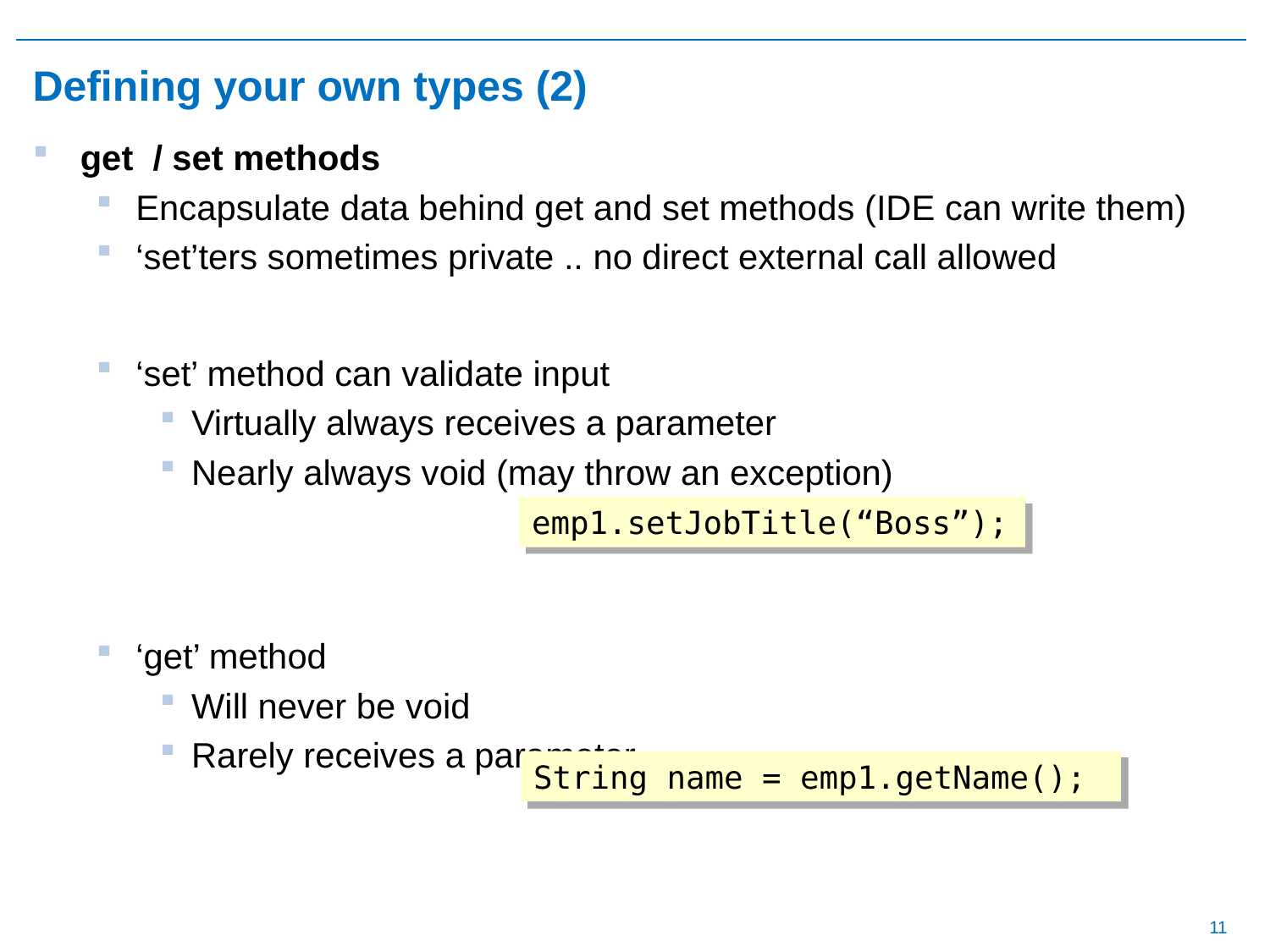

# Defining your own types (2)
get  / set methods
Encapsulate data behind get and set methods (IDE can write them)
‘set’ters sometimes private .. no direct external call allowed

‘set’ method can validate input
Virtually always receives a parameter
Nearly always void (may throw an exception)

‘get’ method
Will never be void
Rarely receives a parameter

emp1.setJobTitle(“Boss”);
String name = emp1.getName();